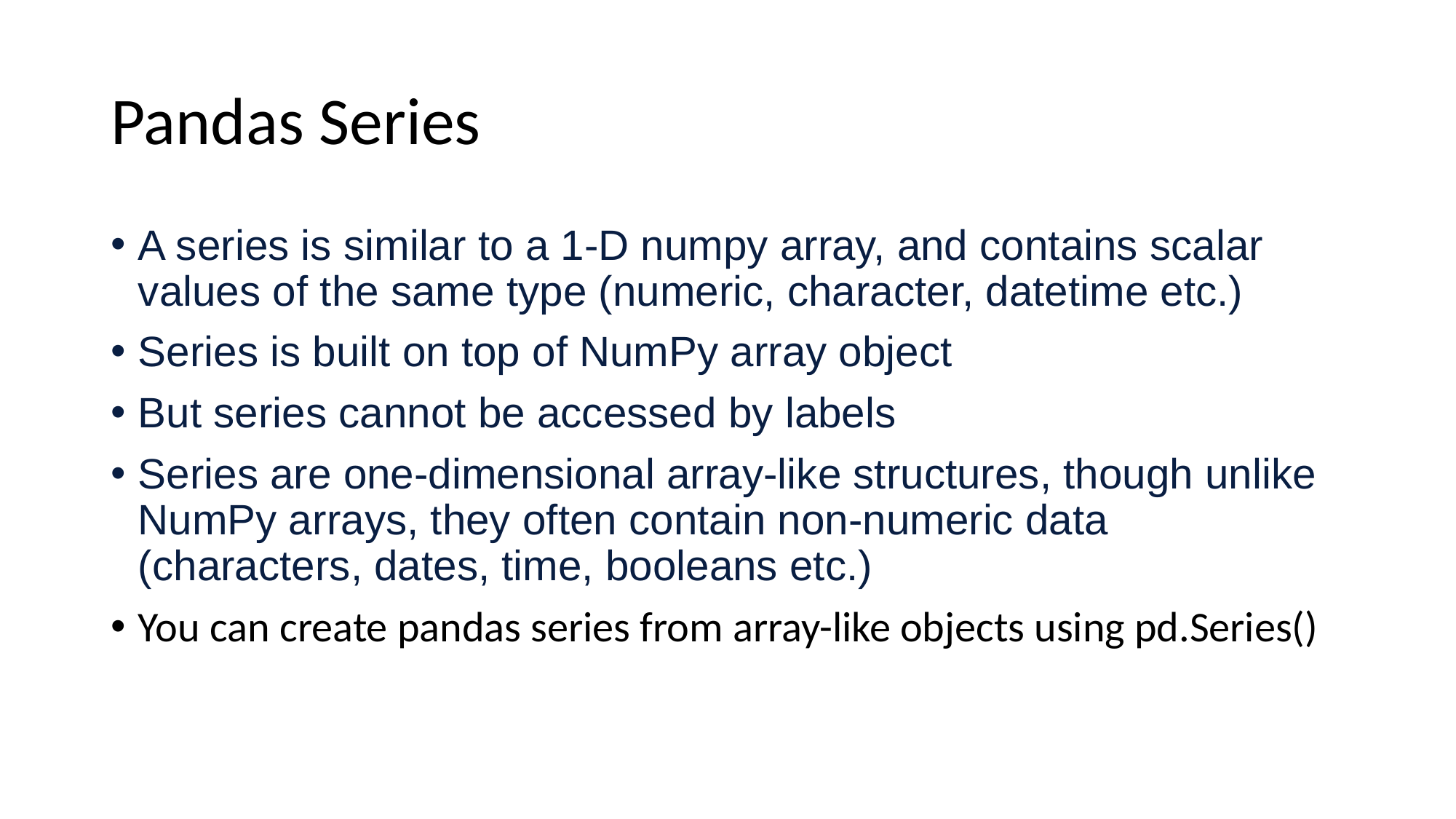

# Pandas Series
A series is similar to a 1-D numpy array, and contains scalar values of the same type (numeric, character, datetime etc.)
Series is built on top of NumPy array object
But series cannot be accessed by labels
Series are one-dimensional array-like structures, though unlike NumPy arrays, they often contain non-numeric data (characters, dates, time, booleans etc.)
You can create pandas series from array-like objects using pd.Series()